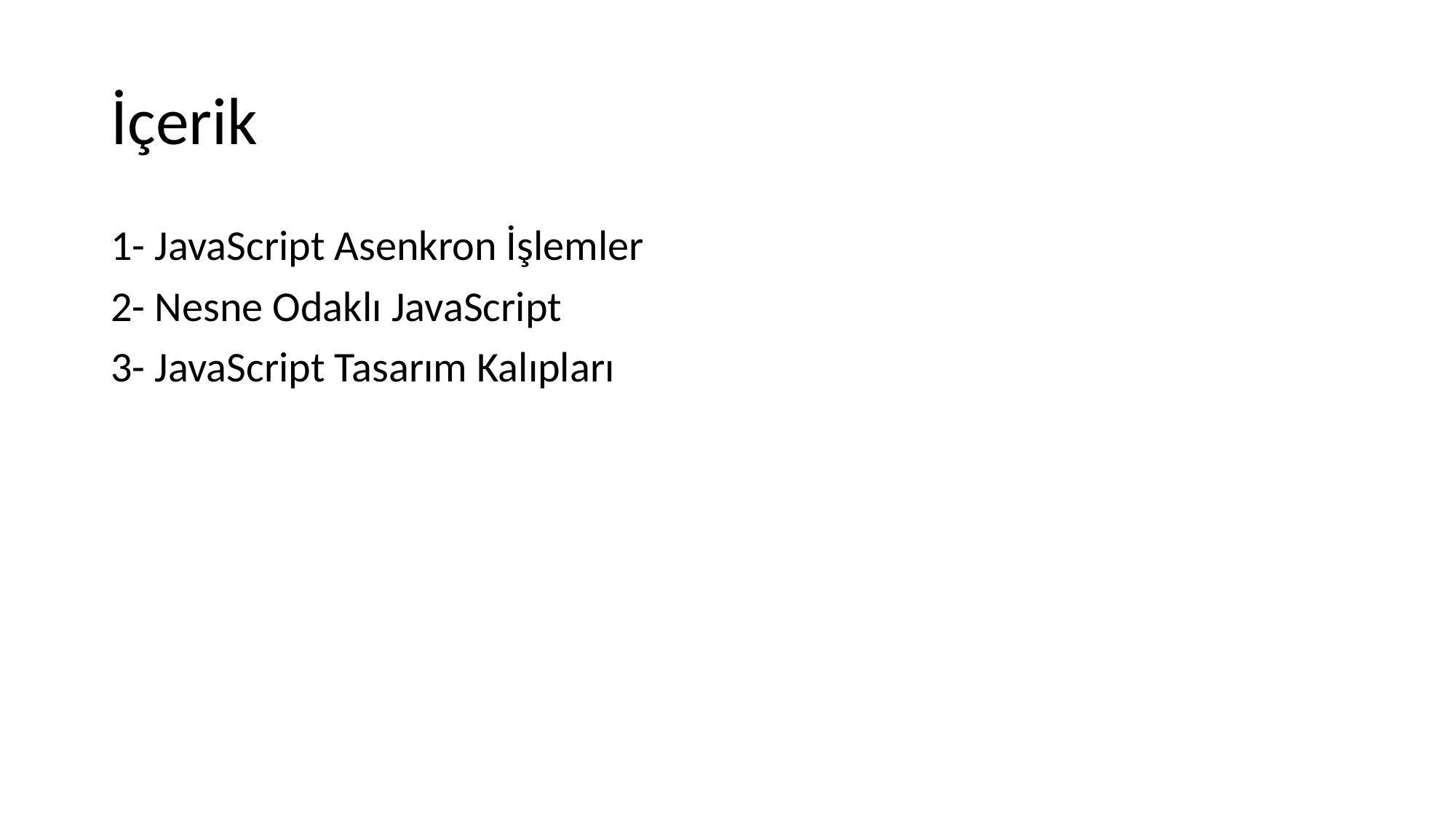

# İçerik
1- JavaScript Asenkron İşlemler
2- Nesne Odaklı JavaScript
3- JavaScript Tasarım Kalıpları